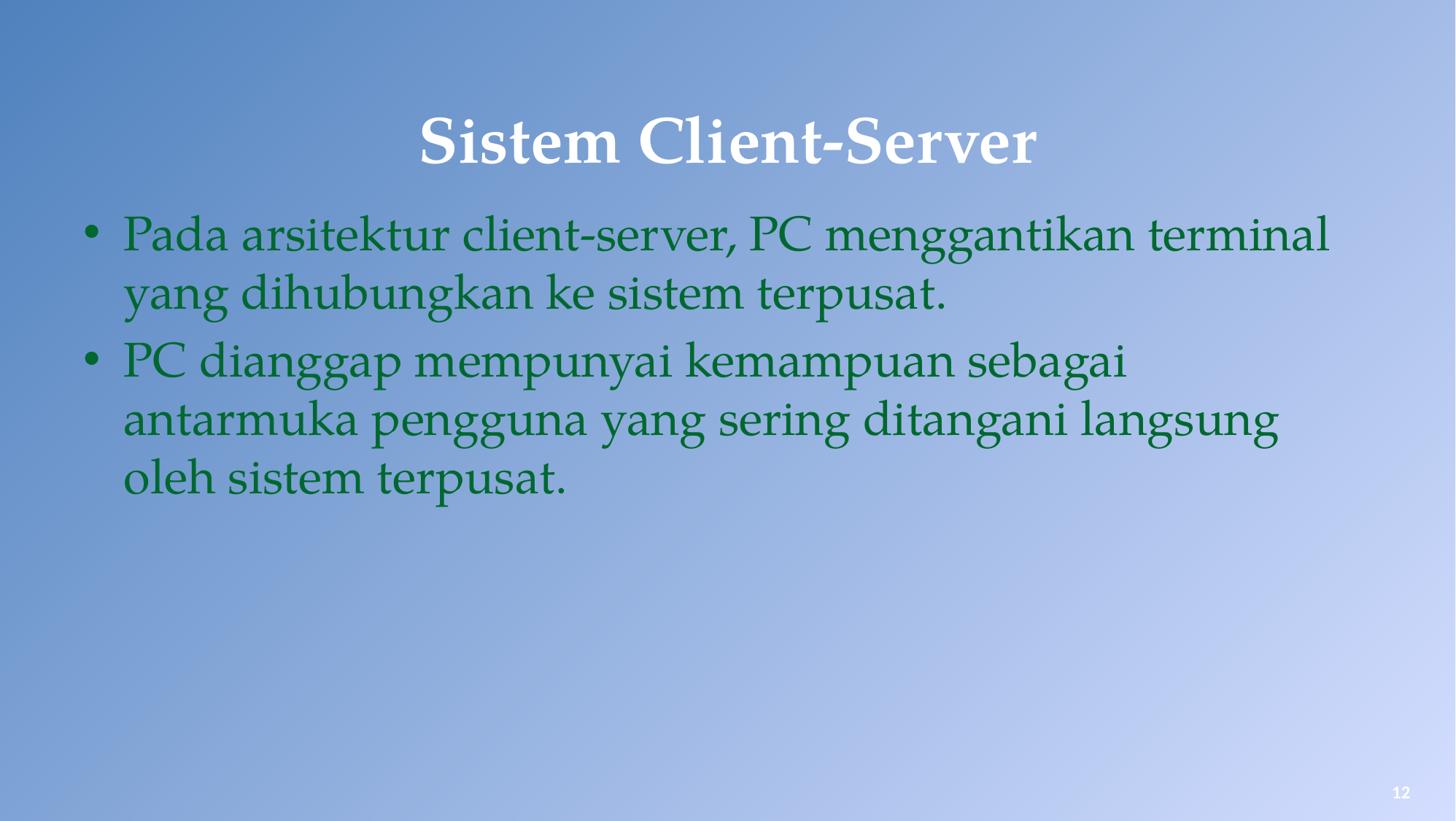

# Sistem Client-Server
Pada arsitektur client-server, PC menggantikan terminal yang dihubungkan ke sistem terpusat.
PC dianggap mempunyai kemampuan sebagai antarmuka pengguna yang sering ditangani langsung oleh sistem terpusat.
12